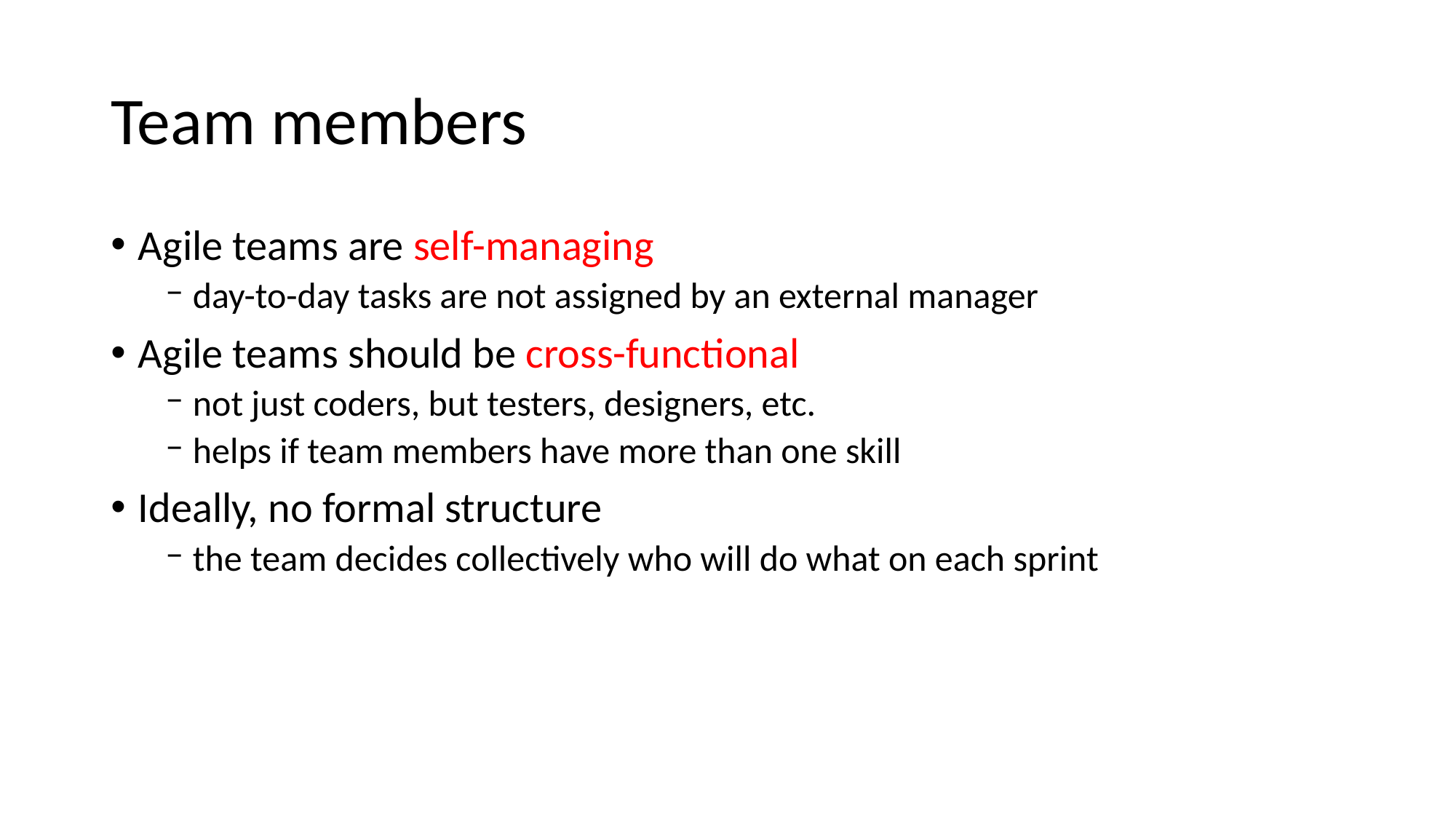

# Team members
Agile teams are self-managing
day-to-day tasks are not assigned by an external manager
Agile teams should be cross-functional
not just coders, but testers, designers, etc.
helps if team members have more than one skill
Ideally, no formal structure
the team decides collectively who will do what on each sprint